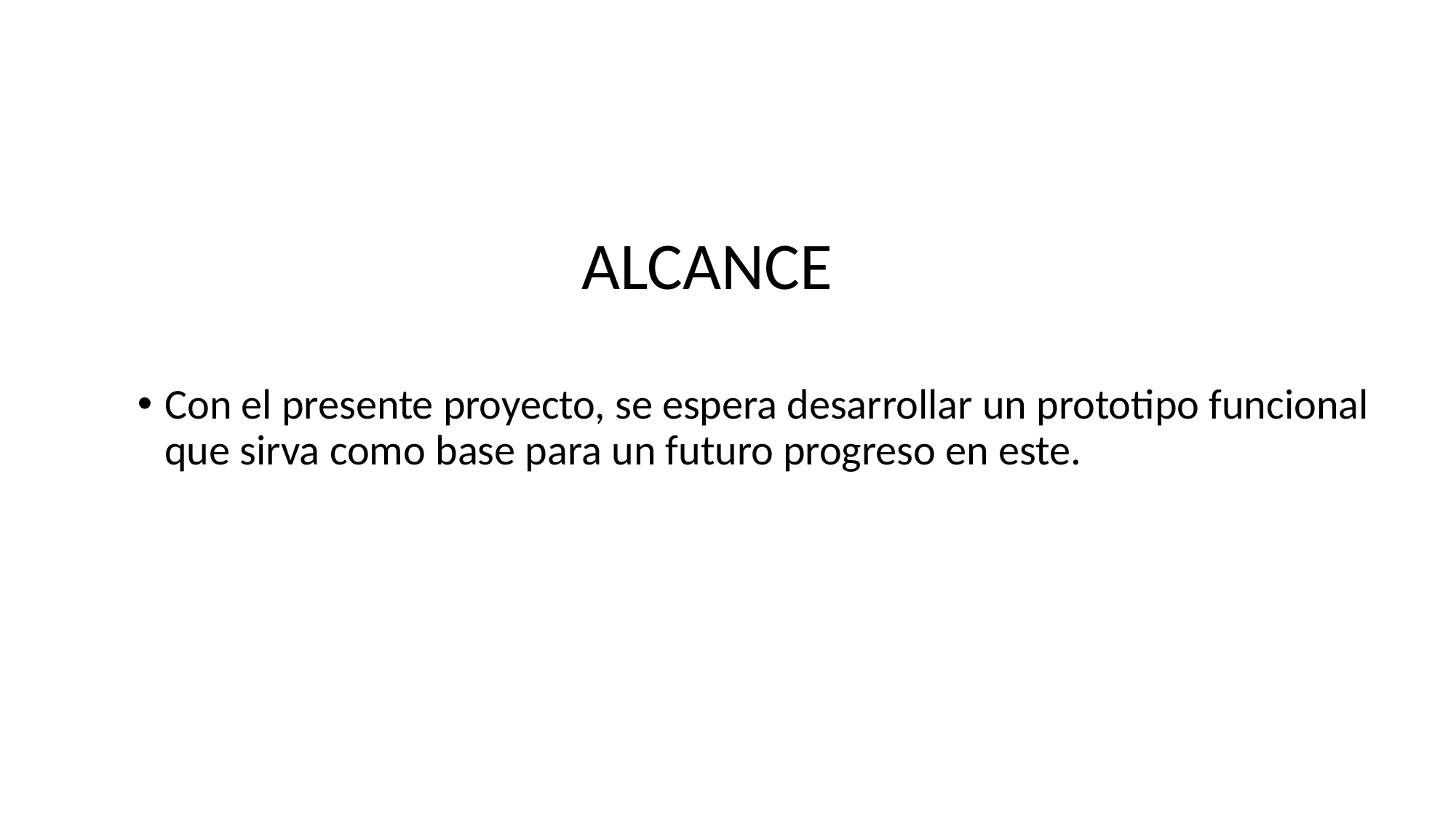

# ALCANCE
Con el presente proyecto, se espera desarrollar un prototipo funcional que sirva como base para un futuro progreso en este.